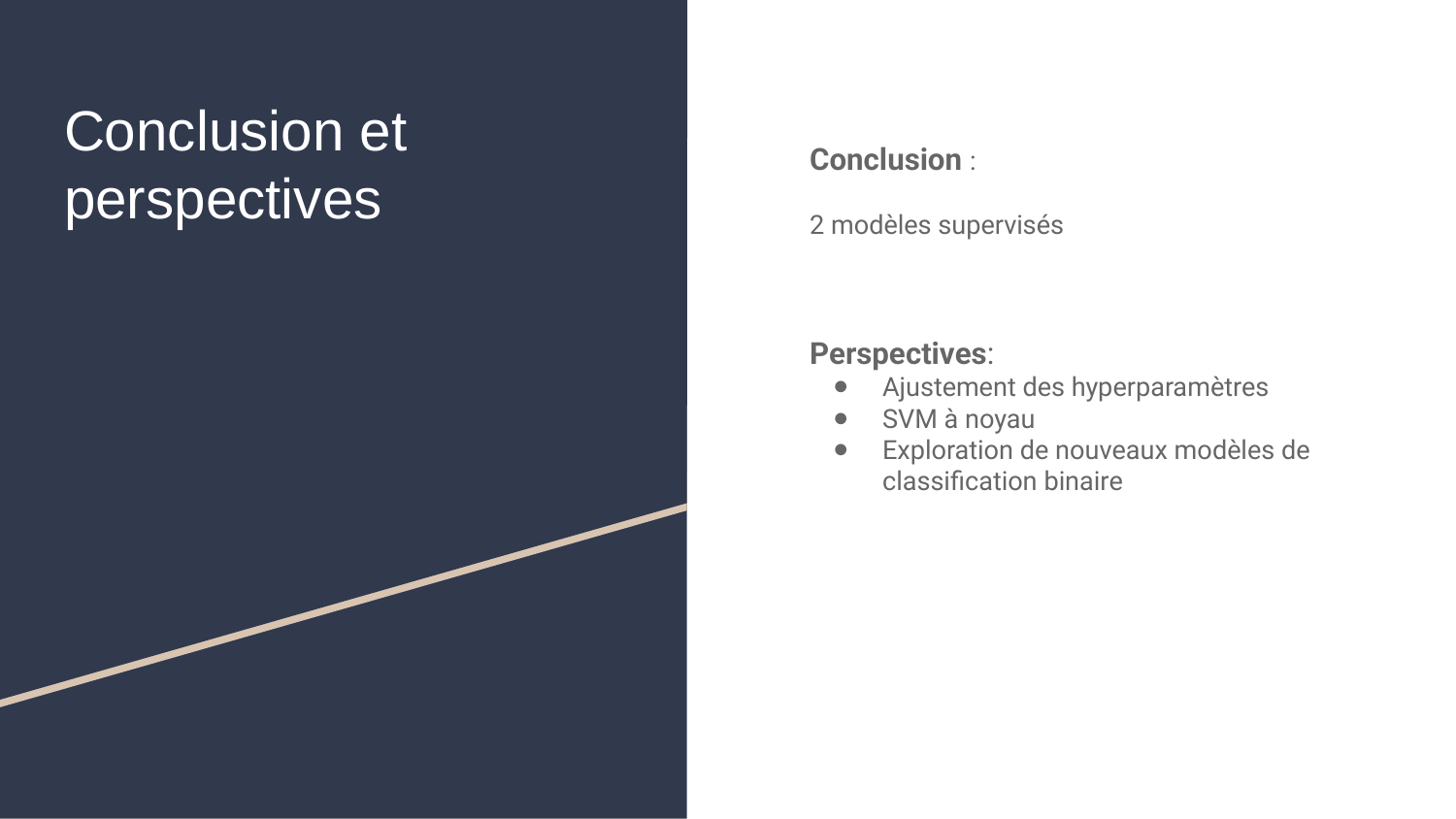

# Conclusion et perspectives
Conclusion :

2 modèles supervisés

Perspectives:
Ajustement des hyperparamètres
SVM à noyau
Exploration de nouveaux modèles de classification binaire